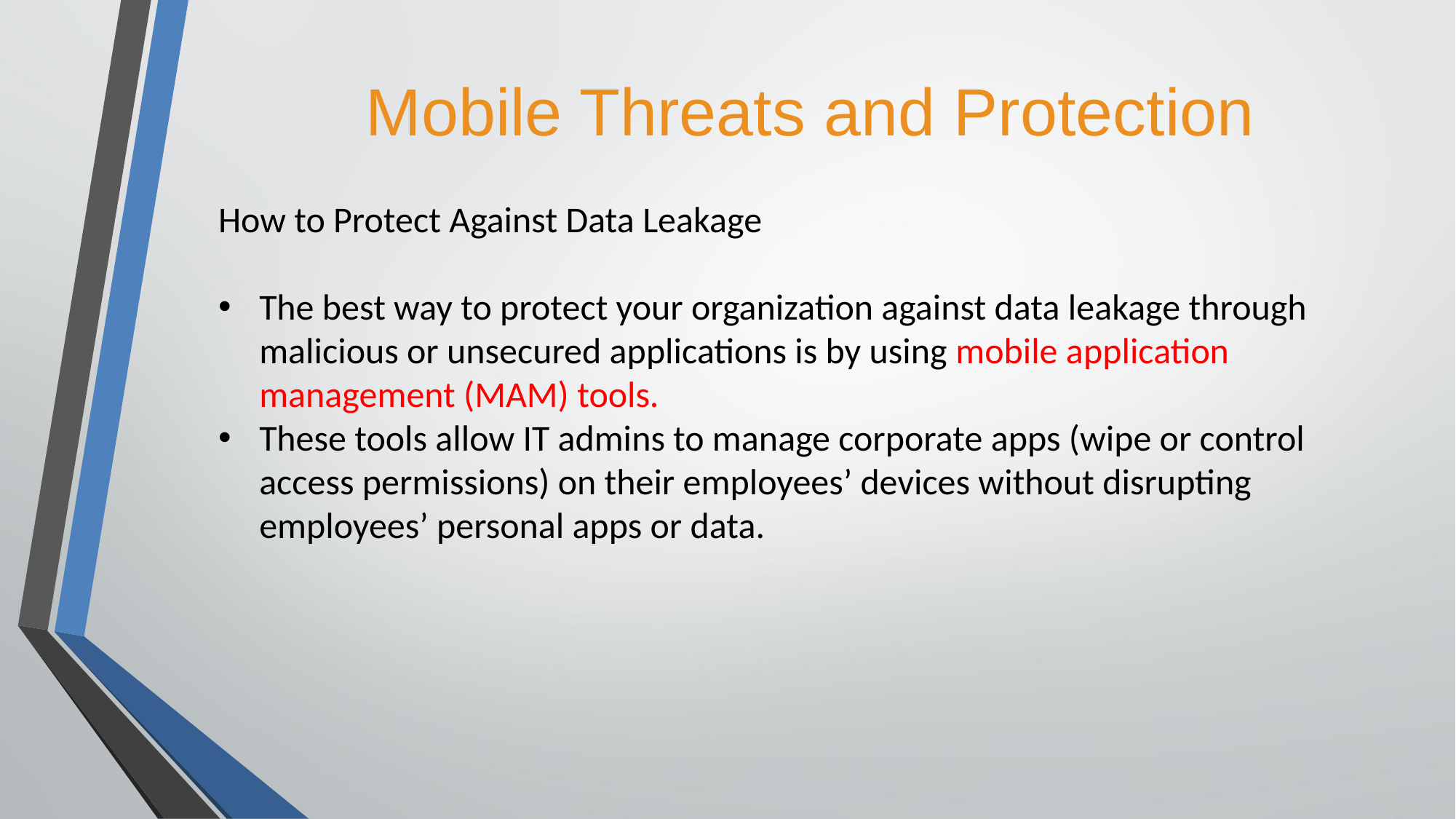

# Mobile Threats and Protection
How to Protect Against Data Leakage

The best way to protect your organization against data leakage through malicious or unsecured applications is by using mobile application management (MAM) tools.
These tools allow IT admins to manage corporate apps (wipe or control access permissions) on their employees’ devices without disrupting employees’ personal apps or data.